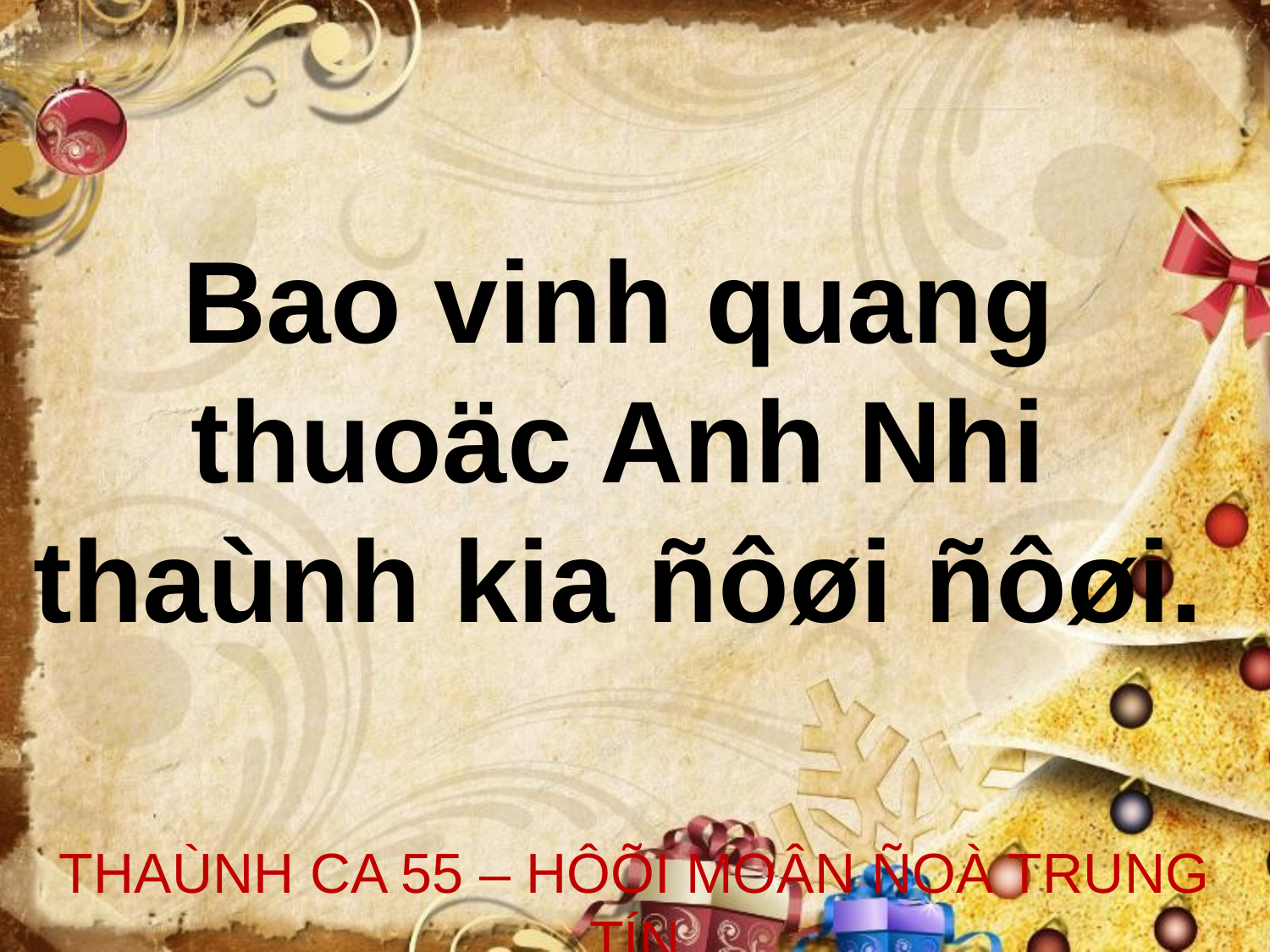

Bao vinh quang
thuoäc Anh Nhi
thaùnh kia ñôøi ñôøi.
THAÙNH CA 55 – HÔÕI MOÂN ÑOÀ TRUNG TÍN